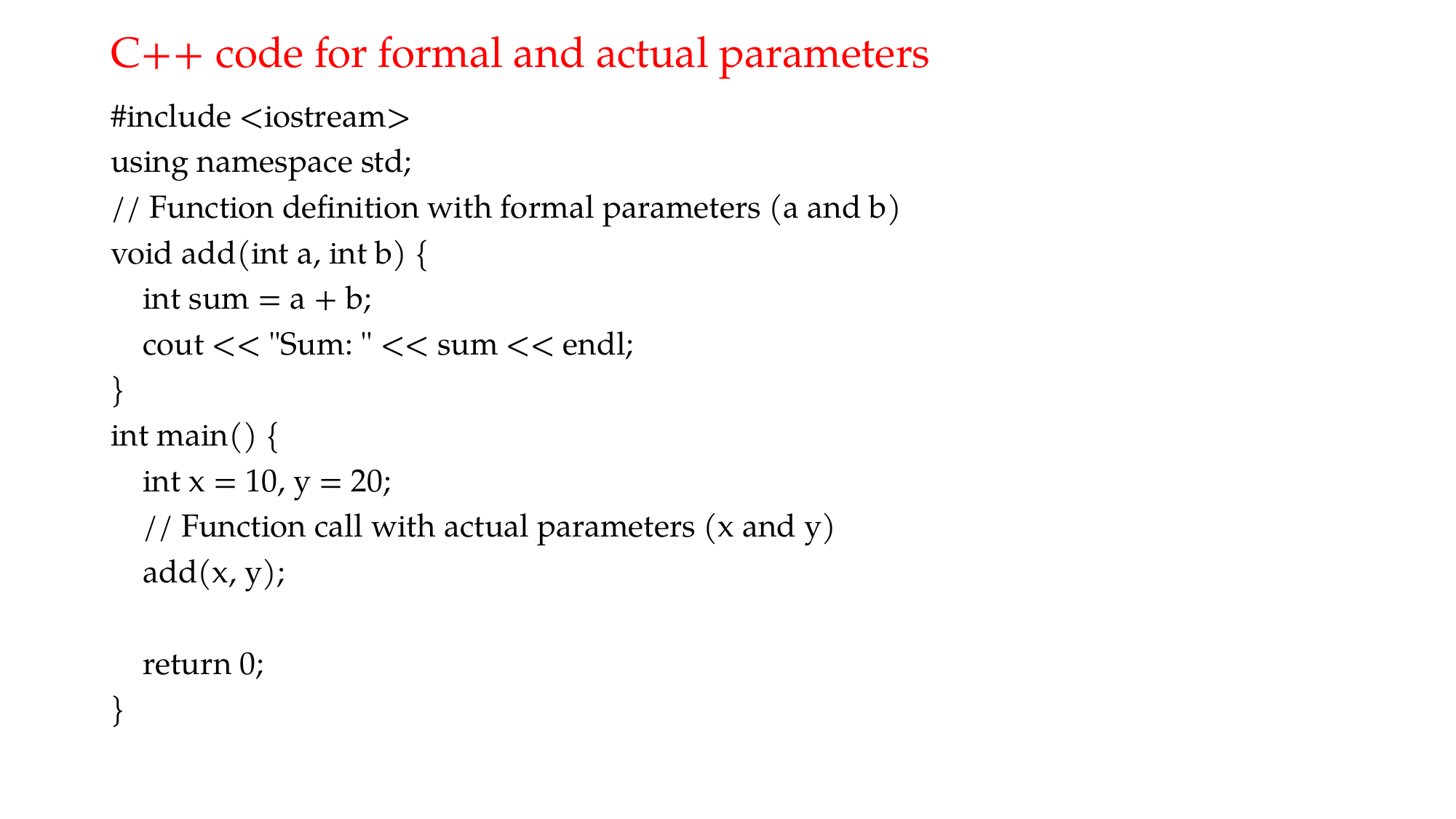

# C++ code for formal and actual parameters
#include <iostream>
using namespace std;
// Function definition with formal parameters (a and b)
void add(int a, int b) {
    int sum = a + b;
    cout << "Sum: " << sum << endl;
}
int main() {
    int x = 10, y = 20;
    // Function call with actual parameters (x and y)
    add(x, y);

    return 0;
}